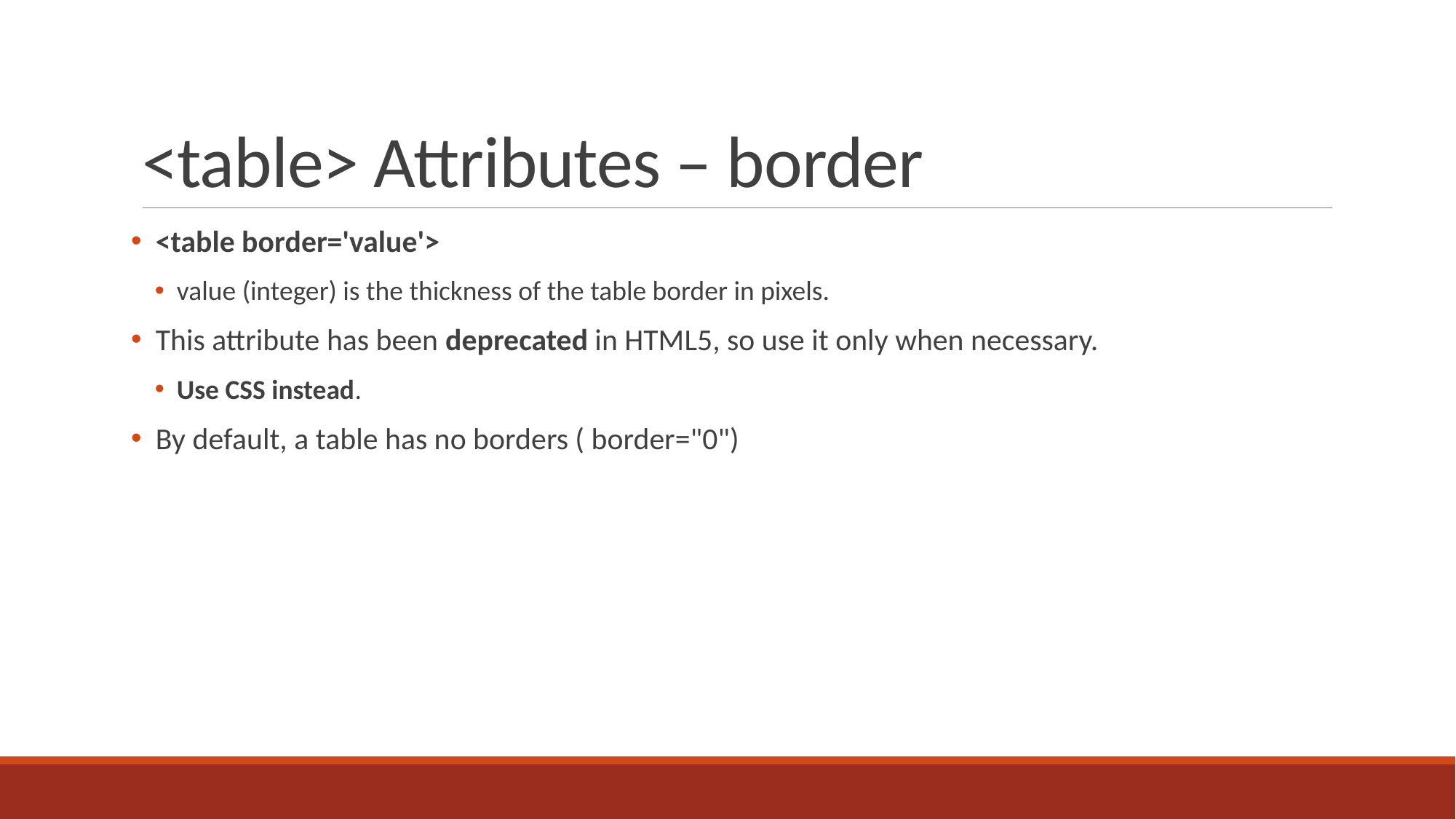

# <table> Attributes – border
  <table border='value'>
value (integer) is the thickness of the table border in pixels.
  This attribute has been deprecated in HTML5, so use it only when necessary.
Use CSS instead.
  By default, a table has no borders ( border="0")